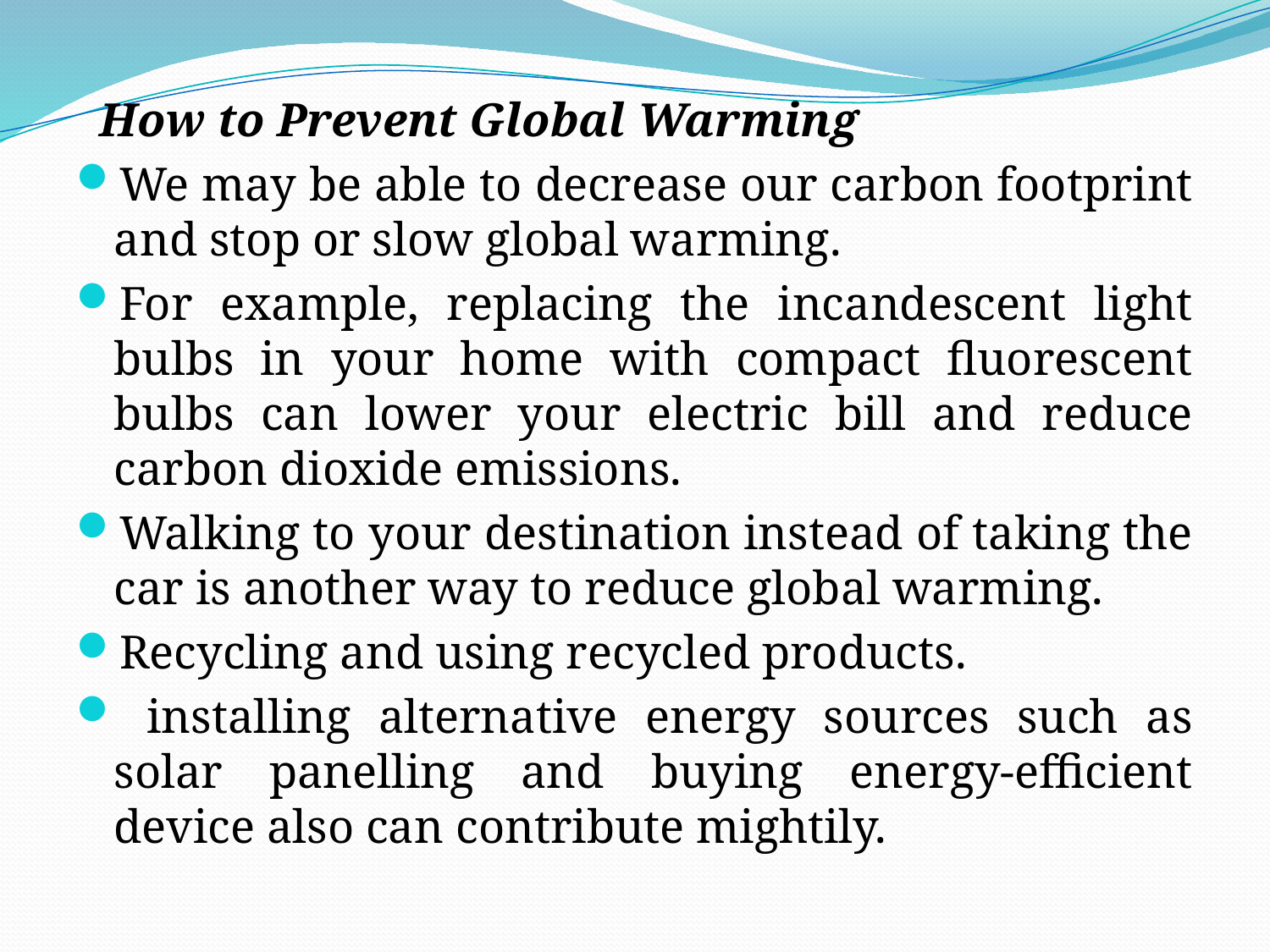

How to Prevent Global Warming
We may be able to decrease our carbon footprint and stop or slow global warming.
For example, replacing the incandescent light bulbs in your home with compact fluorescent bulbs can lower your electric bill and reduce carbon dioxide emissions.
Walking to your destination instead of taking the car is another way to reduce global warming.
Recycling and using recycled products.
 installing alternative energy sources such as solar panelling and buying energy-efficient device also can contribute mightily.